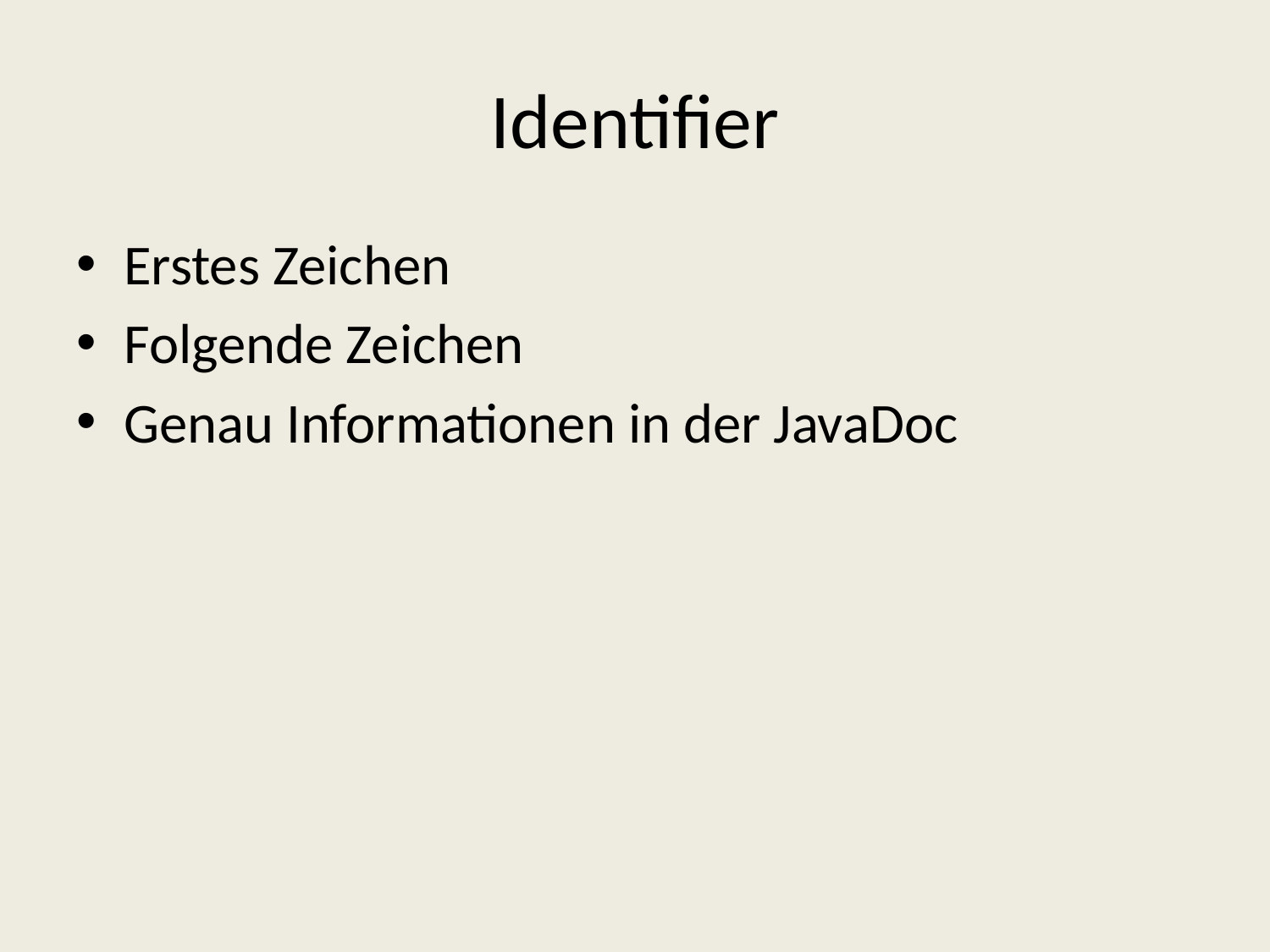

# Identifier
Erstes Zeichen
Folgende Zeichen
Genau Informationen in der JavaDoc